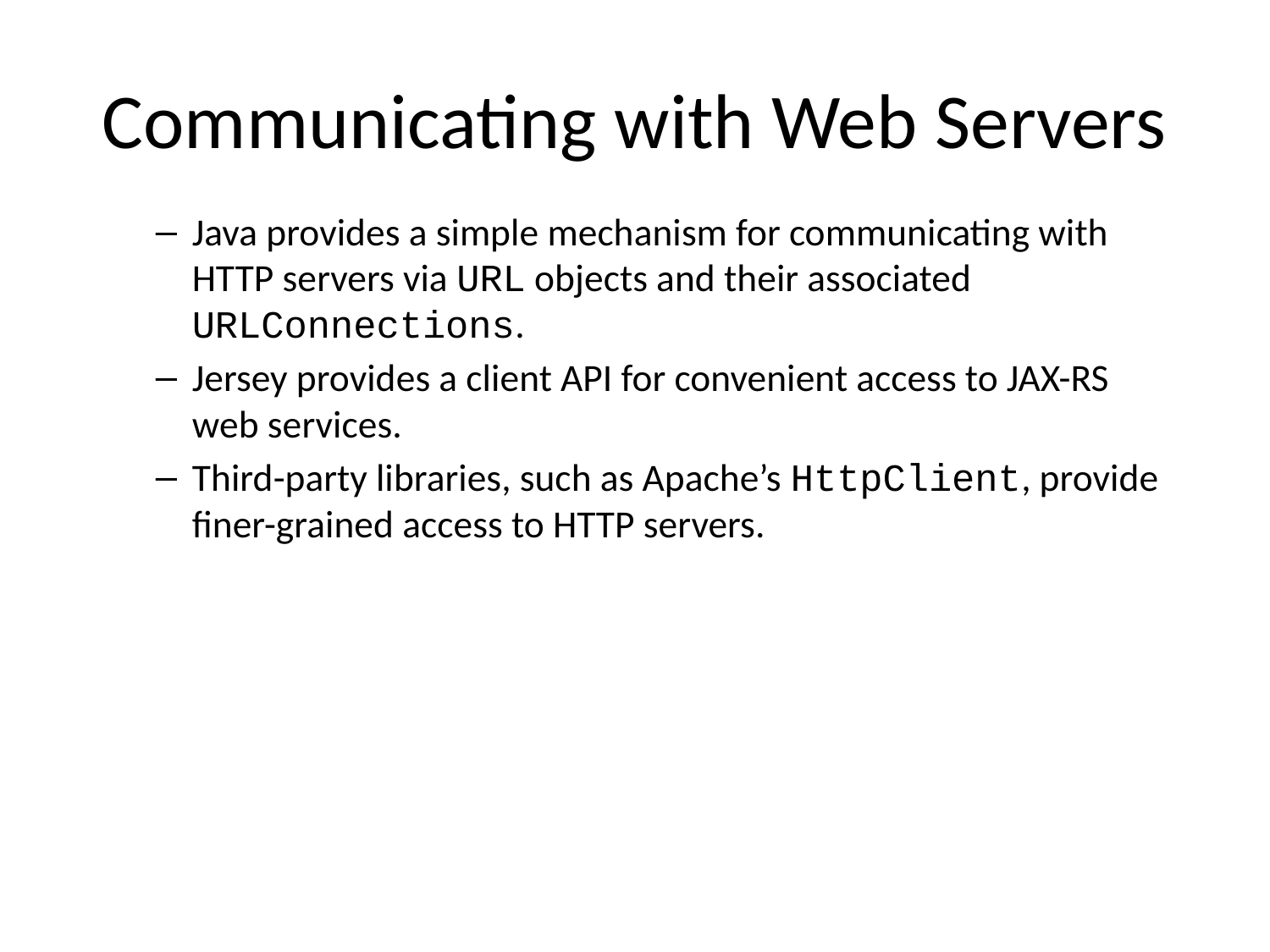

# Communicating with Web Servers
Java provides a simple mechanism for communicating with HTTP servers via URL objects and their associated URLConnections.
Jersey provides a client API for convenient access to JAX-RS web services.
Third-party libraries, such as Apache’s HttpClient, provide finer-grained access to HTTP servers.